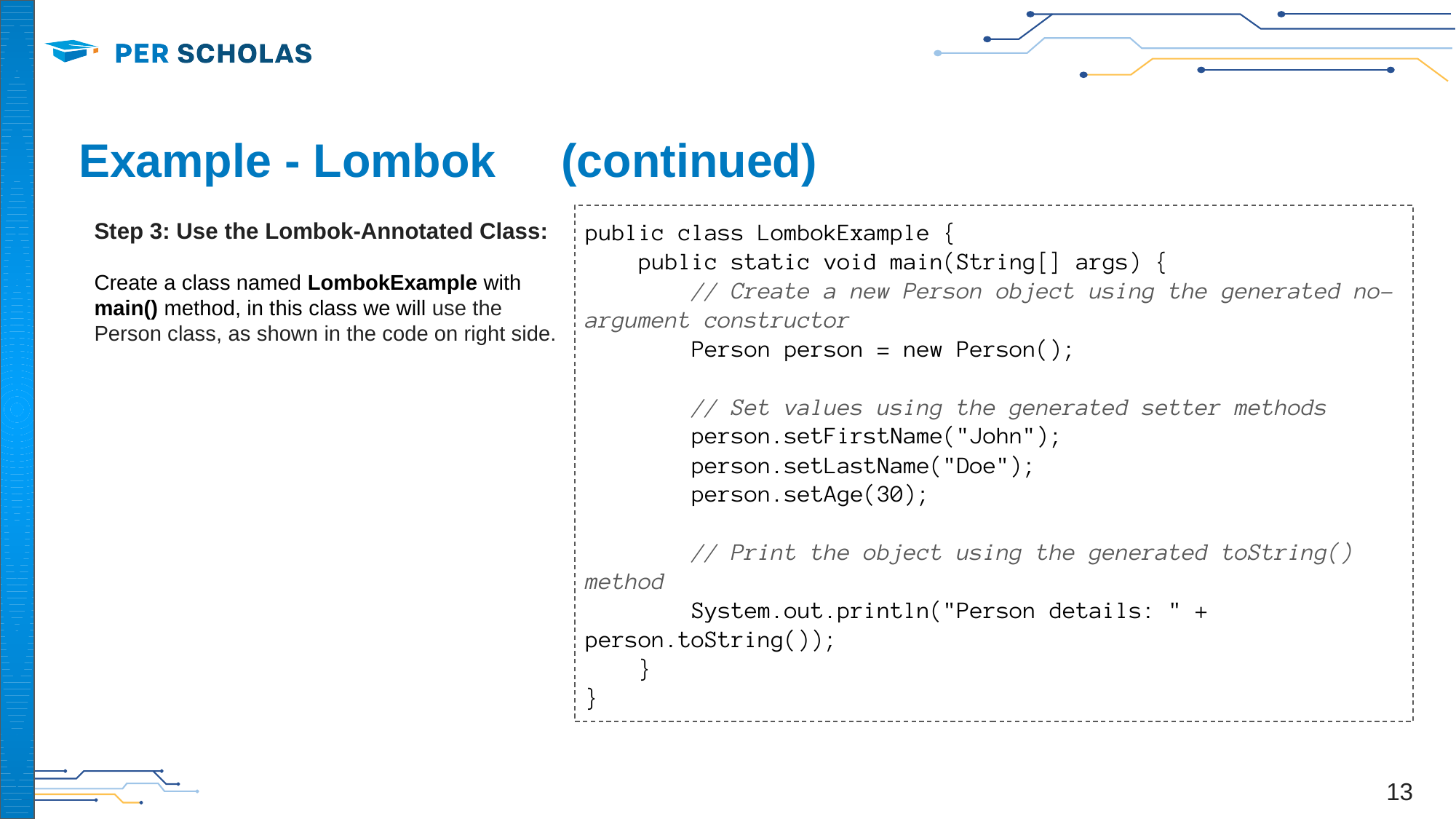

# Example - Lombok     (continued)
Step 3: Use the Lombok-Annotated Class:

Create a class named LombokExample with main() method, in this class we will use the Person class, as shown in the code on right side.
public class LombokExample {
    public static void main(String[] args) {
        // Create a new Person object using the generated no-argument constructor
        Person person = new Person();

        // Set values using the generated setter methods
        person.setFirstName("John");
        person.setLastName("Doe");
        person.setAge(30);

        // Print the object using the generated toString() method
        System.out.println("Person details: " + person.toString());
    }
}
13